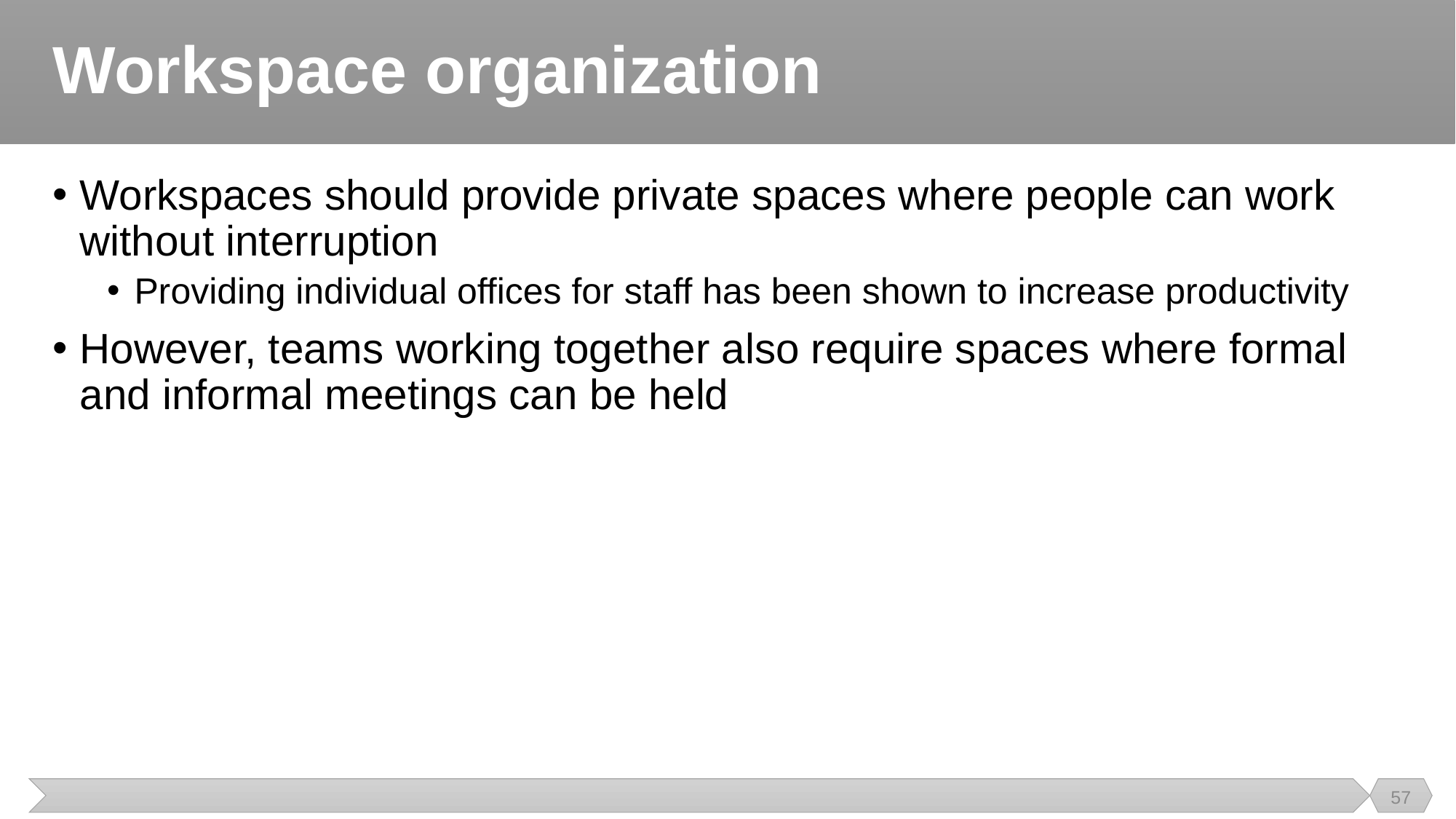

# Workspace organization
Workspaces should provide private spaces where people can work without interruption
Providing individual offices for staff has been shown to increase productivity
However, teams working together also require spaces where formal and informal meetings can be held
57